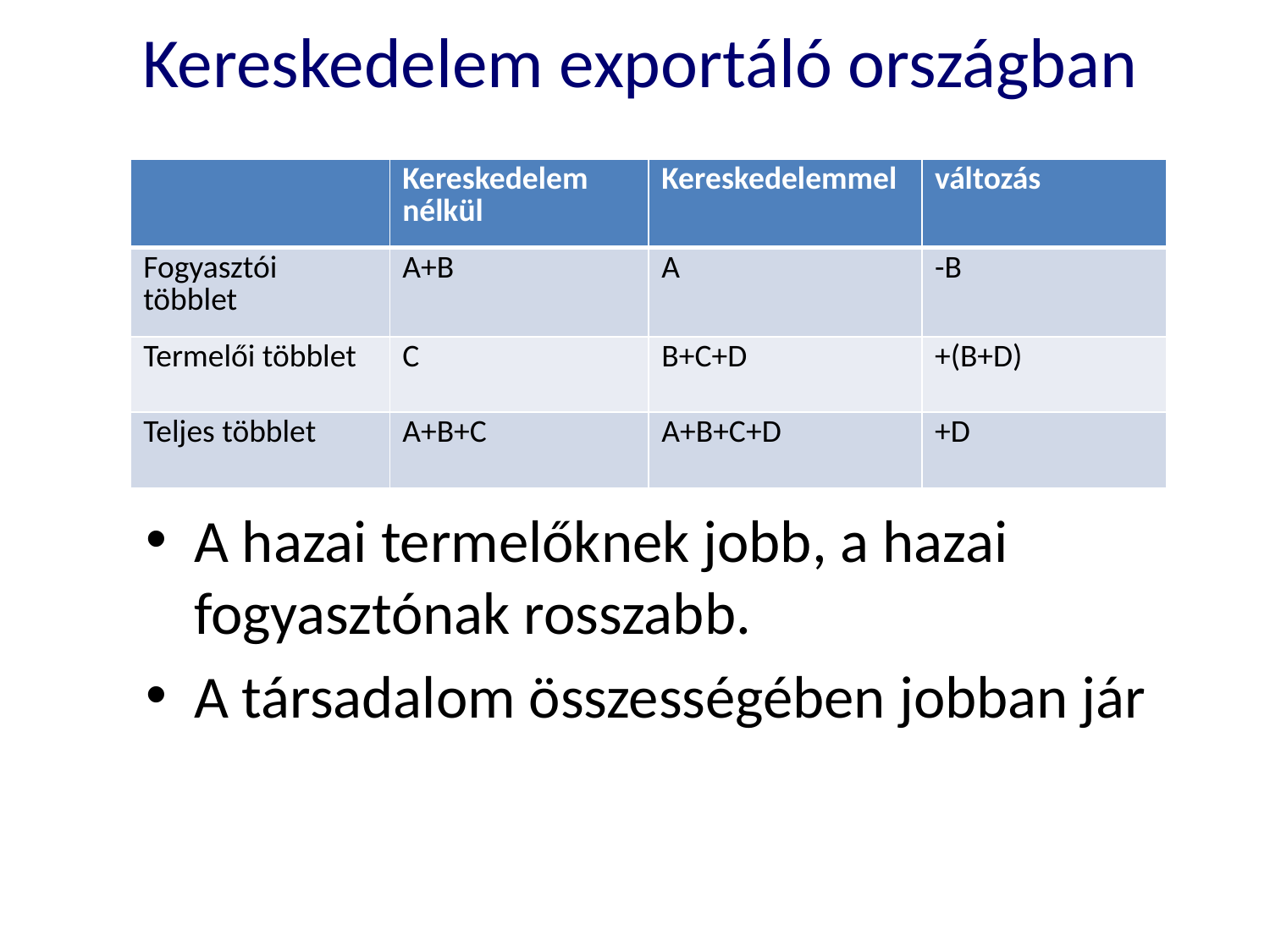

# Kereskedelem exportáló országban
|  | Kereskedelem nélkül | Kereskedelemmel | változás |
| --- | --- | --- | --- |
| Fogyasztói többlet | A+B | A | -B |
| Termelői többlet | C | B+C+D | +(B+D) |
| Teljes többlet | A+B+C | A+B+C+D | +D |
A hazai termelőknek jobb, a hazai fogyasztónak rosszabb.
A társadalom összességében jobban jár